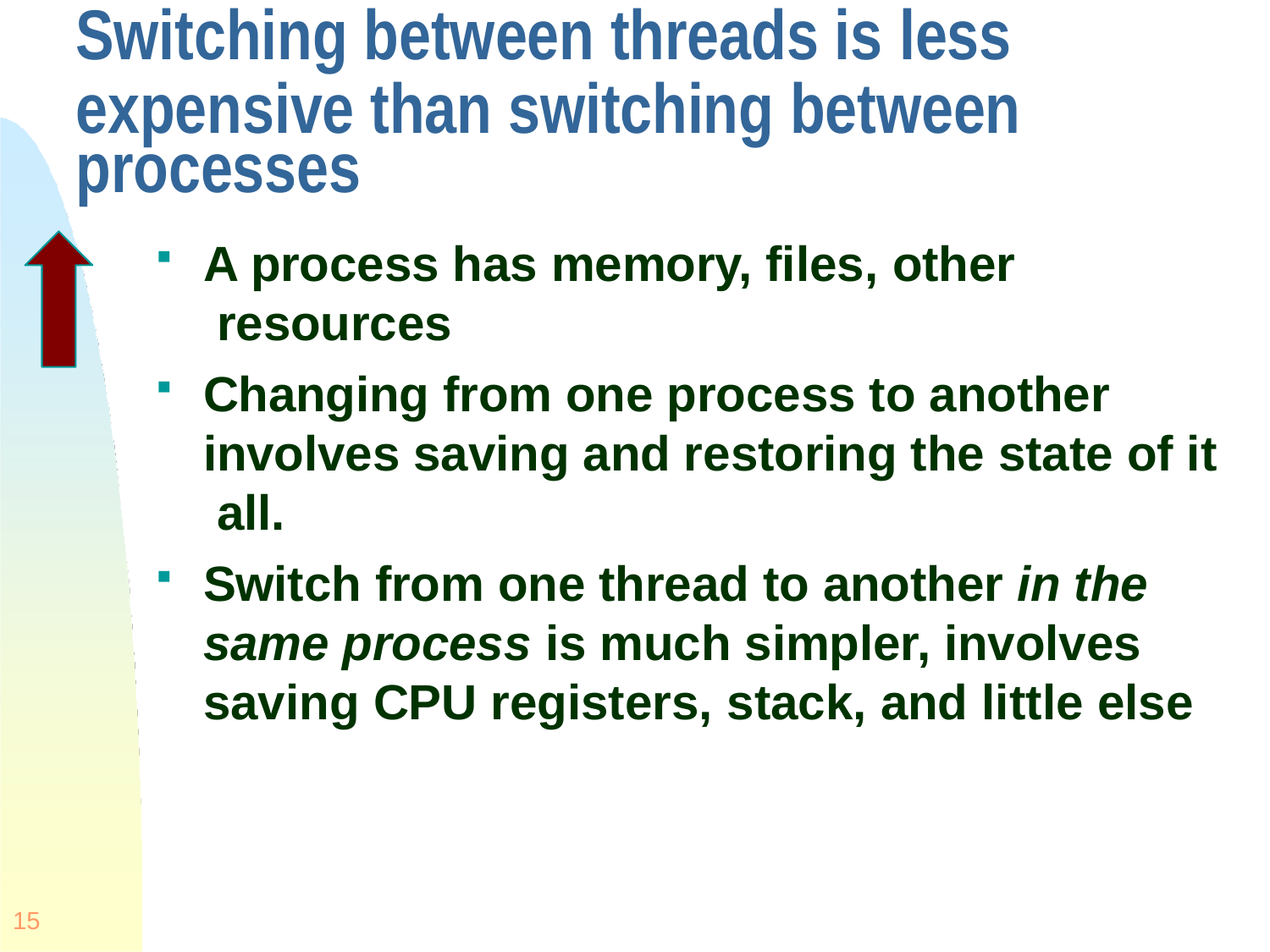

# Switching between threads is less
expensive than switching between  processes
A process has memory, files, other  resources
Changing from one process to another  involves saving and restoring the state of it  all.
Switch from one thread to another in the  same process is much simpler, involves  saving CPU registers, stack, and little else

15